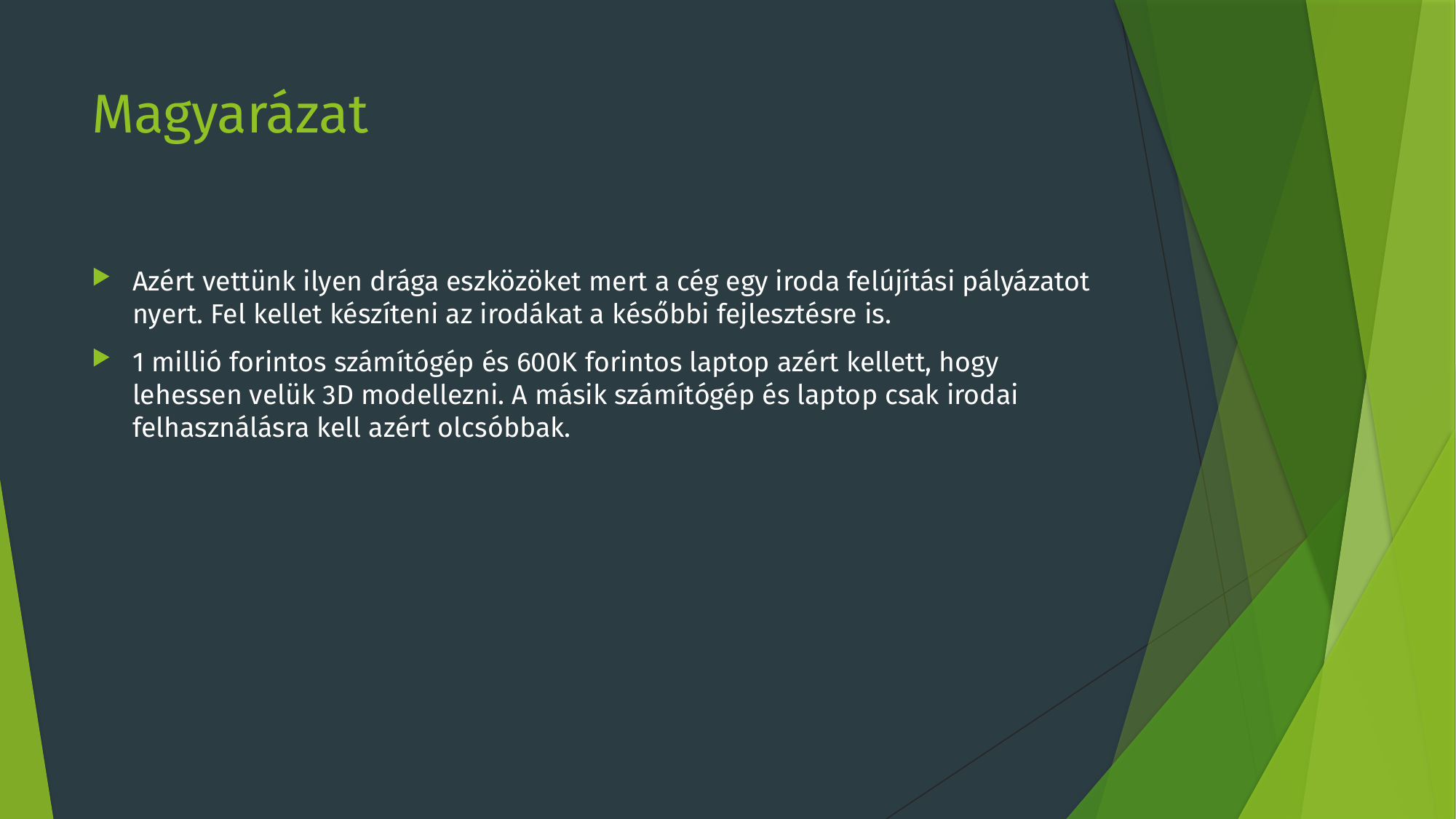

# Magyarázat
Azért vettünk ilyen drága eszközöket mert a cég egy iroda felújítási pályázatot nyert. Fel kellet készíteni az irodákat a későbbi fejlesztésre is.
1 millió forintos számítógép és 600K forintos laptop azért kellett, hogy lehessen velük 3D modellezni. A másik számítógép és laptop csak irodai felhasználásra kell azért olcsóbbak.